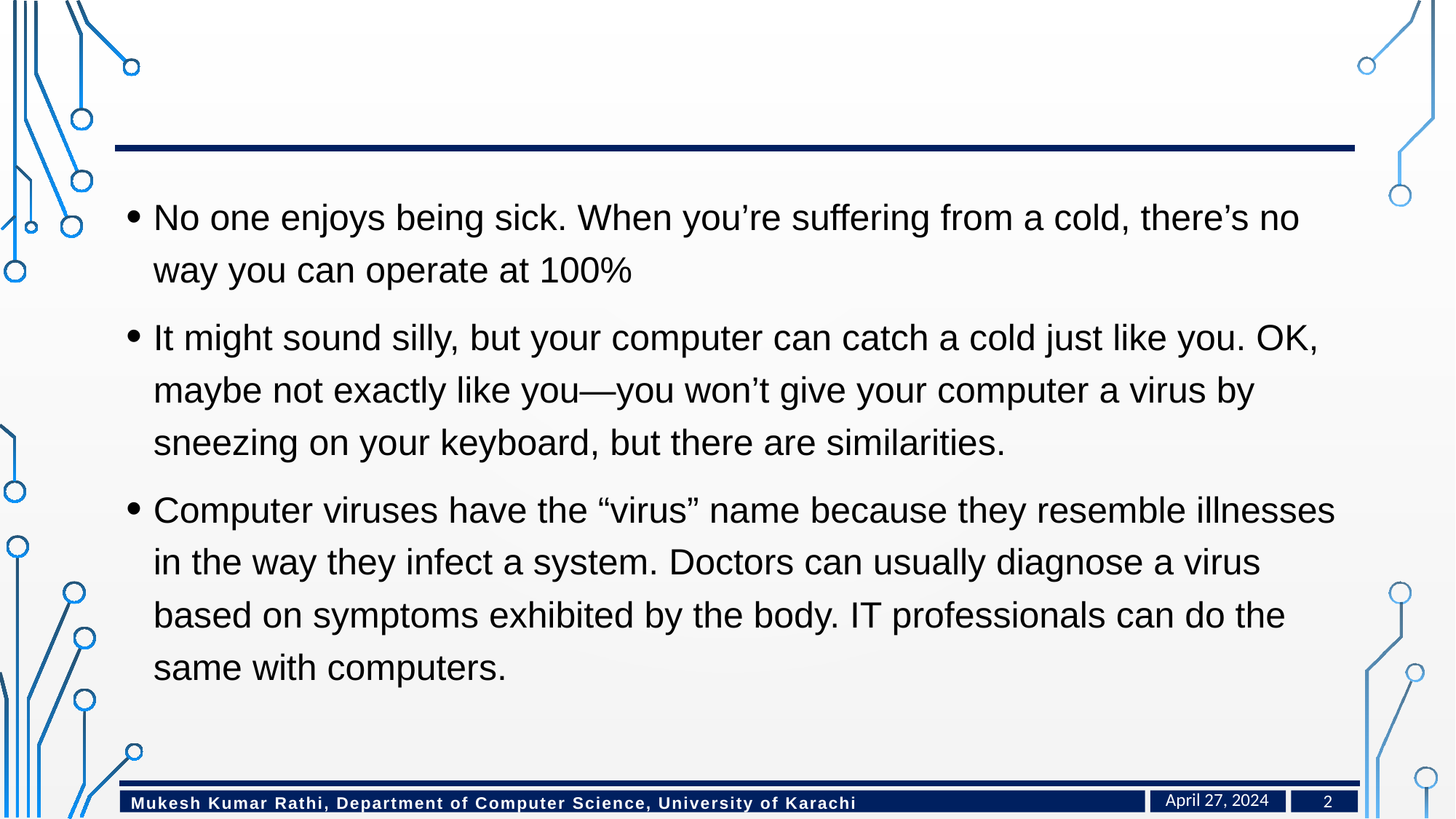

#
No one enjoys being sick. When you’re suffering from a cold, there’s no way you can operate at 100%
It might sound silly, but your computer can catch a cold just like you. OK, maybe not exactly like you—you won’t give your computer a virus by sneezing on your keyboard, but there are similarities.
Computer viruses have the “virus” name because they resemble illnesses in the way they infect a system. Doctors can usually diagnose a virus based on symptoms exhibited by the body. IT professionals can do the same with computers.

April 27, 2024
2